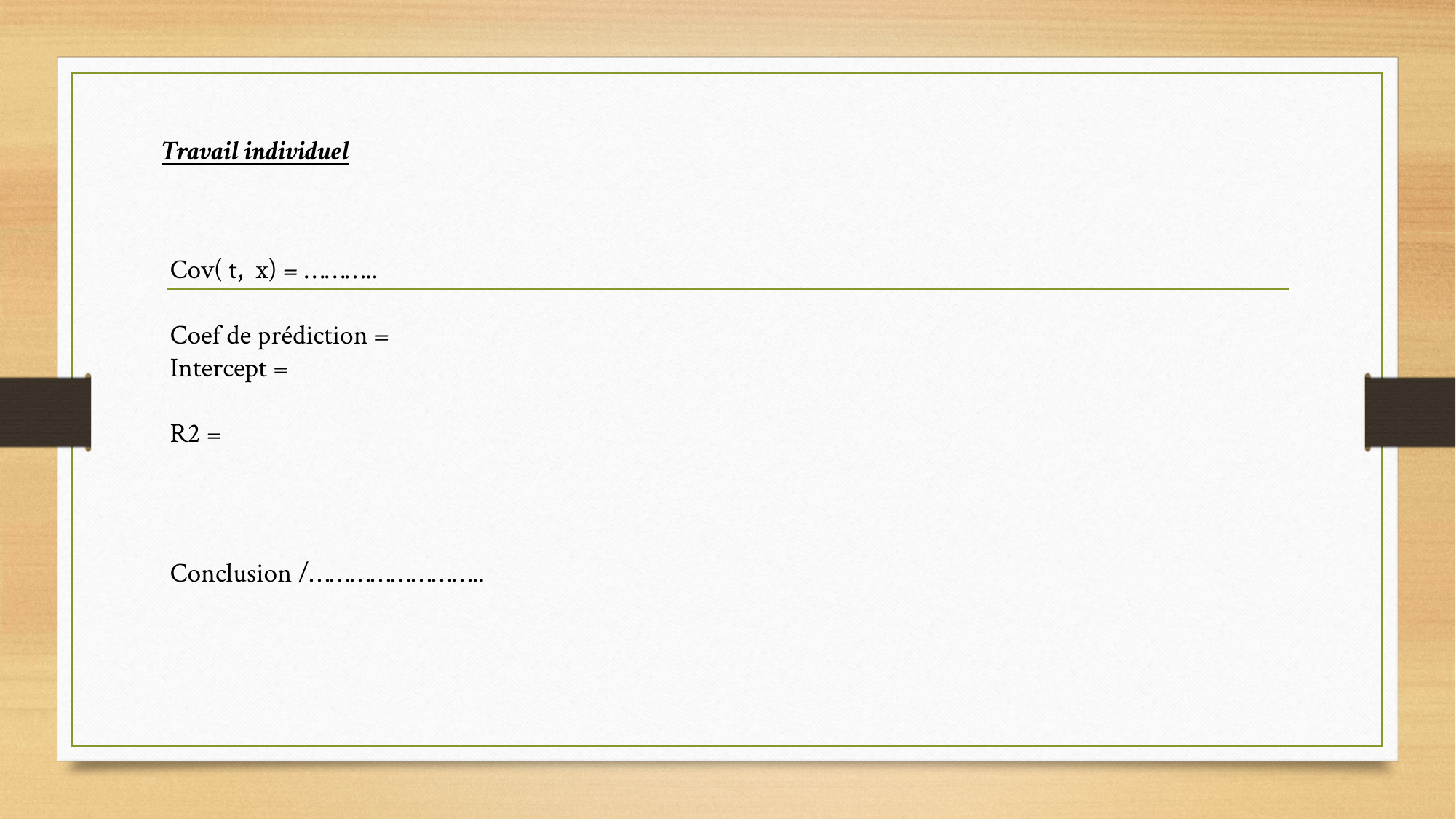

Travail individuel
Cov( t,  x) = ………..

Coef de prédiction =
Intercept =

R2 =
Conclusion /……………………..